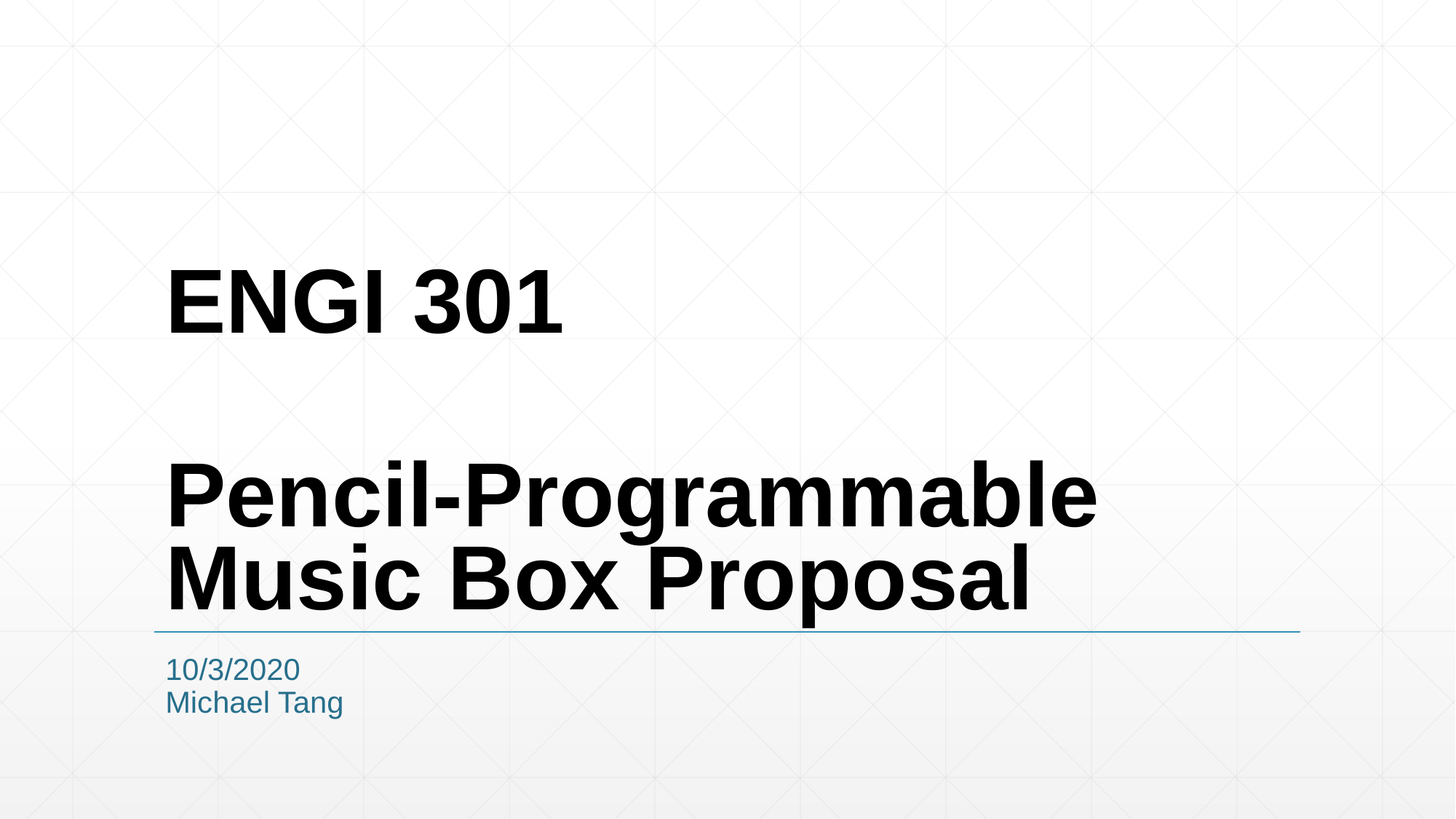

# ENGI 301 Pencil-Programmable Music Box Proposal
10/3/2020
Michael Tang